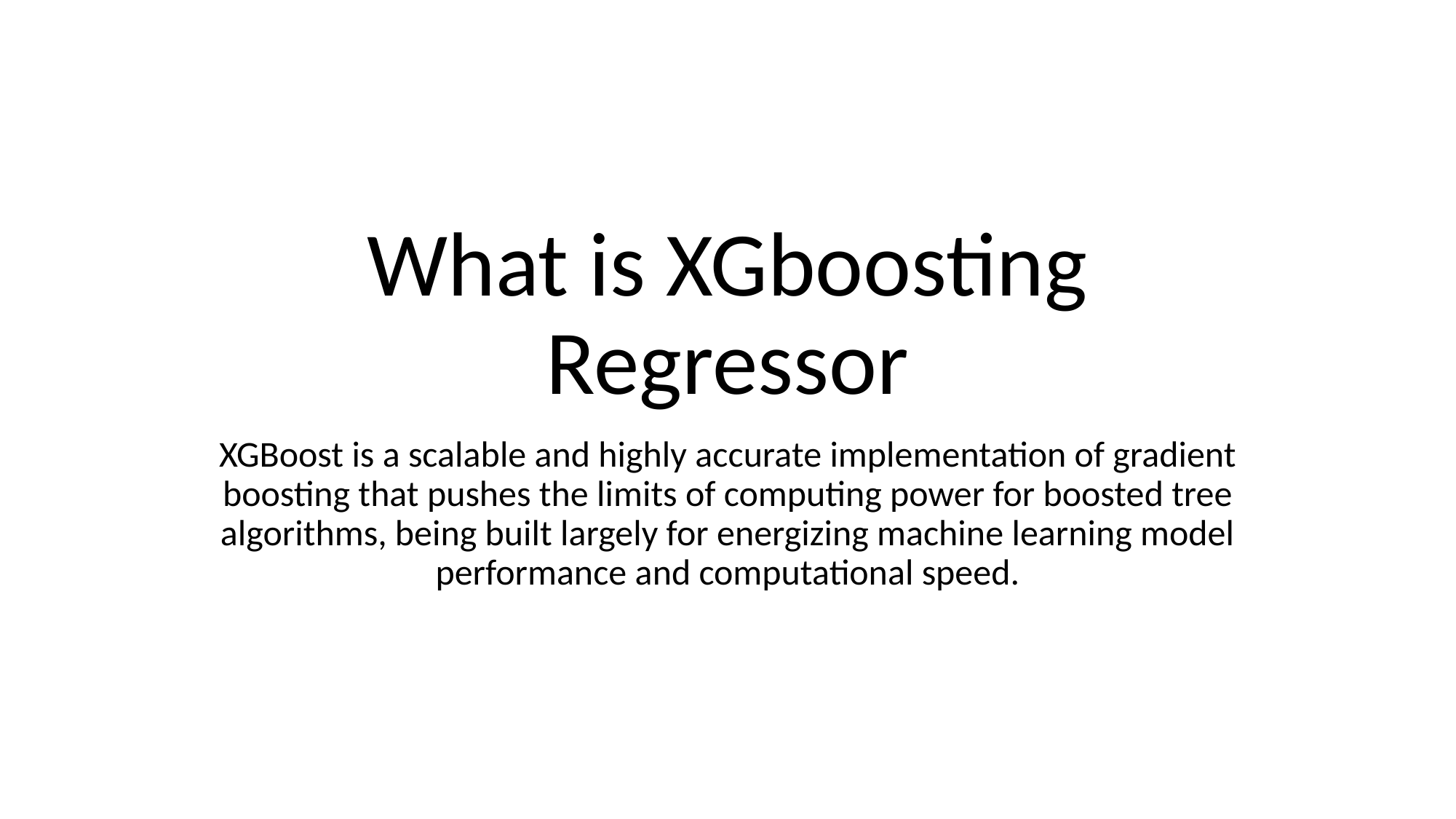

# What is XGboosting Regressor
XGBoost is a scalable and highly accurate implementation of gradient boosting that pushes the limits of computing power for boosted tree algorithms, being built largely for energizing machine learning model performance and computational speed.